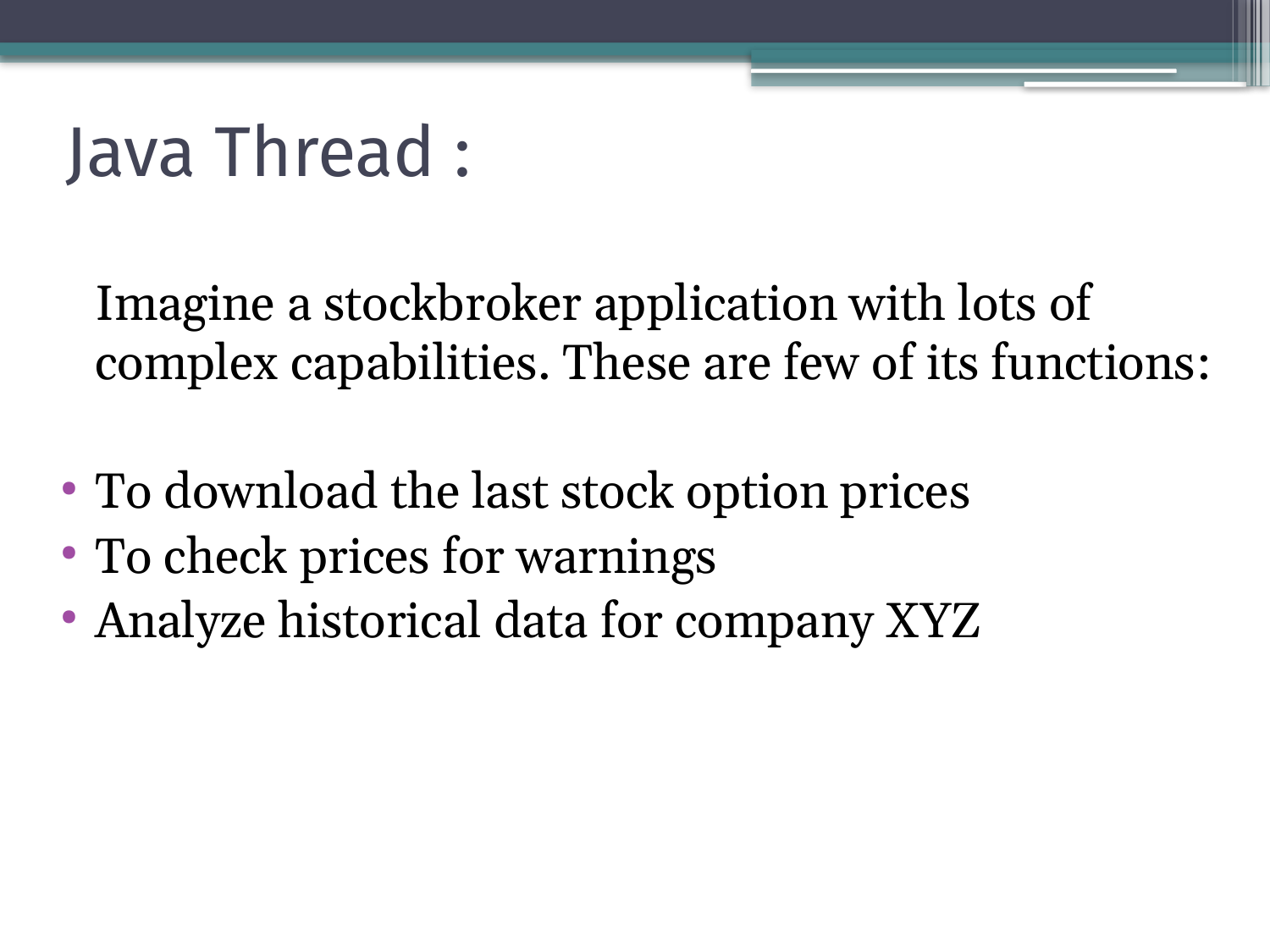

# Java Thread :
   Imagine a stockbroker application with lots of complex capabilities. These are few of its functions:

To download the last stock option prices
To check prices for warnings
Analyze historical data for company XYZ